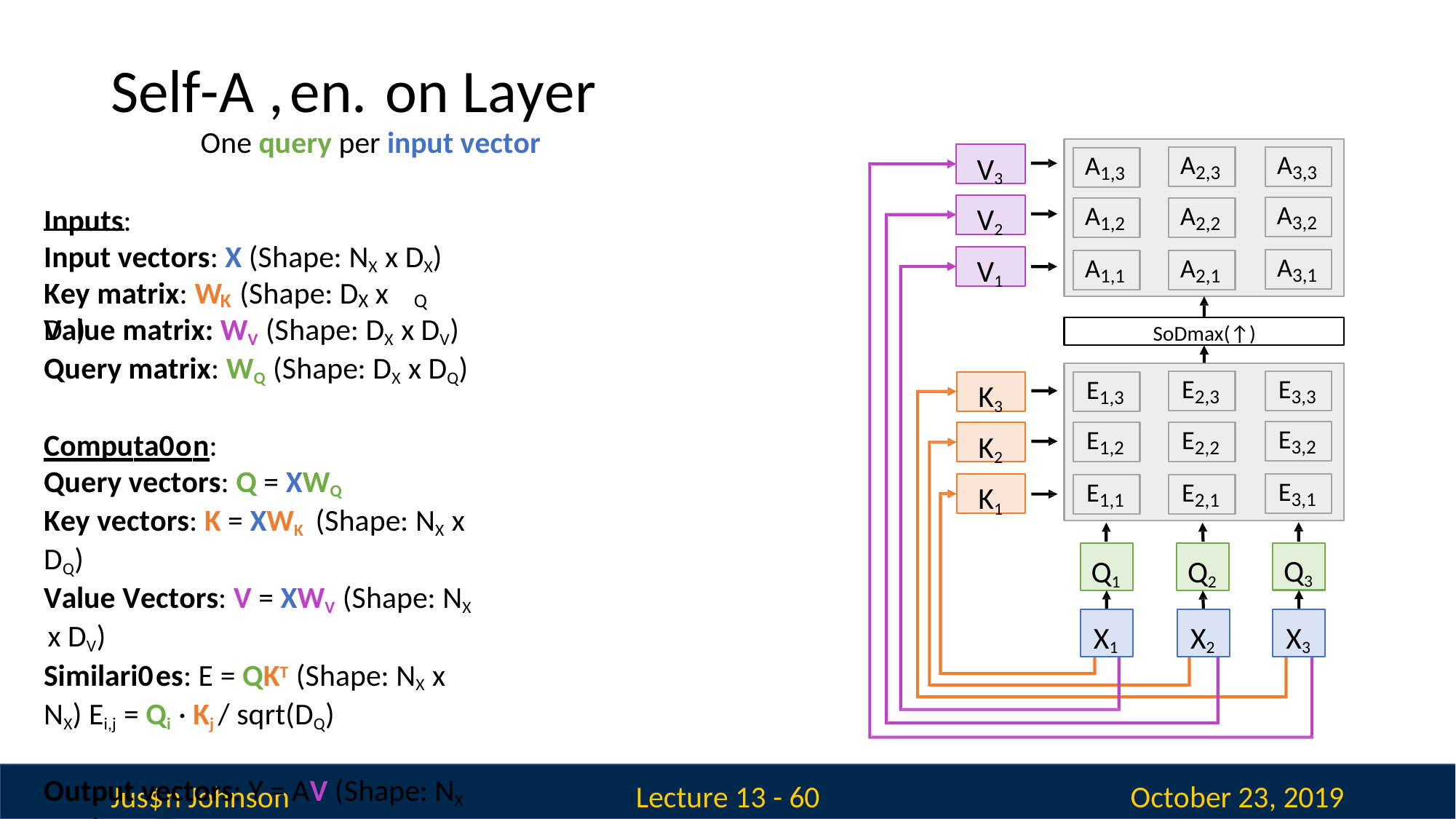

# Self-A,en.on Layer
One query per input vector

V3
A3,3
A2,3
A1,3

V2
Inputs:
Input vectors: X (Shape: NX  x DX)
A3,2
A2,2
A1,2

V1
A3,1
A2,1
A1,1

Key matrix: W	(Shape: D	x D  )
K	X	Q

Value matrix: WV  (Shape: DX  x DV) Query matrix: WQ  (Shape: DX  x DQ)

Computa0on:
Query vectors: Q = XWQ
Key vectors: K = XWK   (Shape: NX  x DQ)
Value Vectors: V = XWV  (Shape: NX  x DV)
Similari0es: E = QKT  (Shape: NX  x NX) Ei,j  = Qi  · Kj / sqrt(DQ)

Output vectors: Y = AV (Shape: NX  x DV) Yi  = ∑jAi,jVj

SoDmax(↑)

E3,3
E2,3
K3
E1,3

E3,2
E2,2
K2
E1,2

K1
E3,1
E2,1
E1,1

Q3
Q1
Q2

X1
X2
X3

Jus$n Johnson
October 23, 2019
Lecture 13 - 60